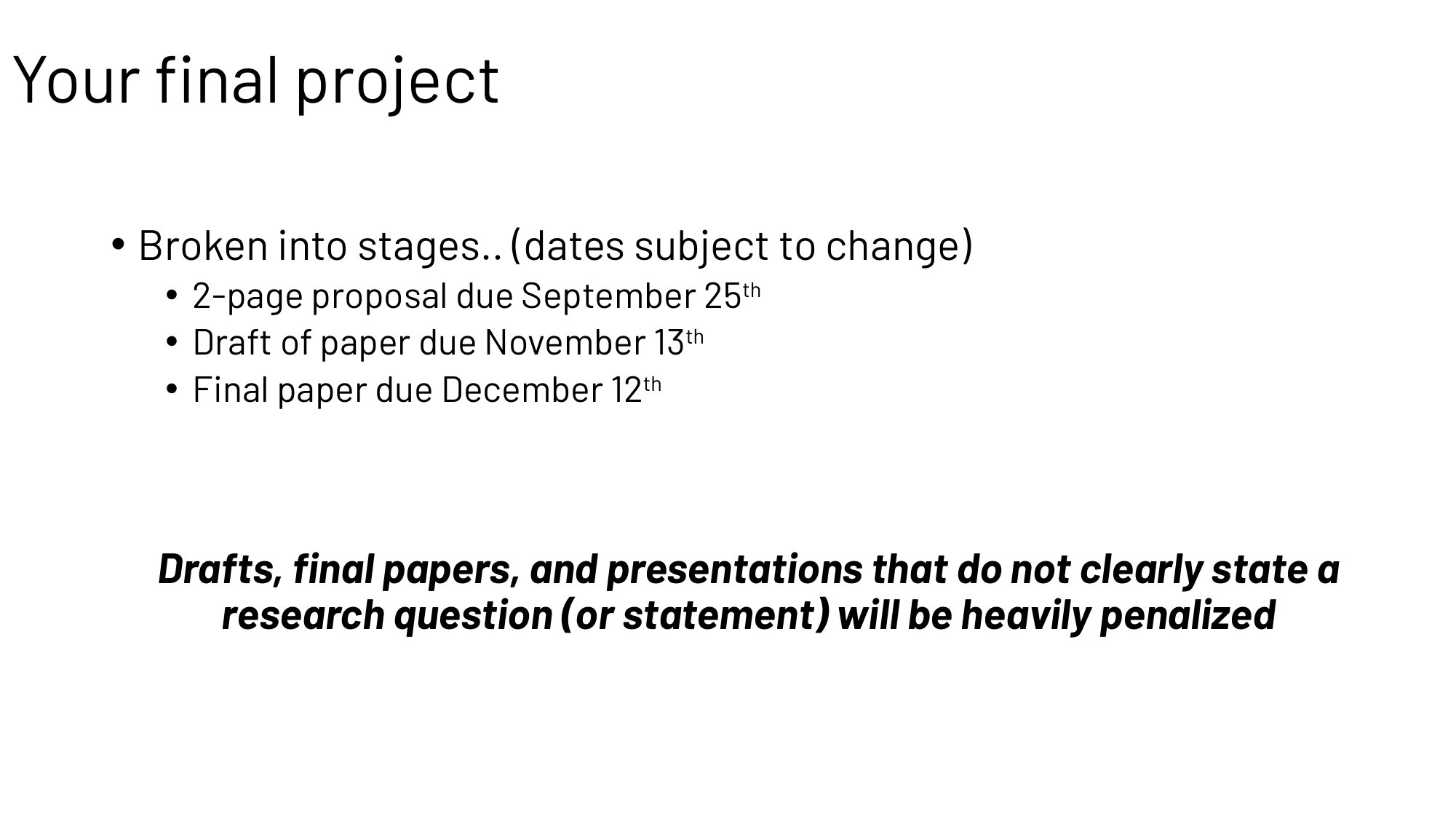

# Your final project
Broken into stages.. (dates subject to change)
2-page proposal due September 25th
Draft of paper due November 13th
Final paper due December 12th

Drafts, final papers, and presentations that do not clearly state a research question (or statement) will be heavily penalized